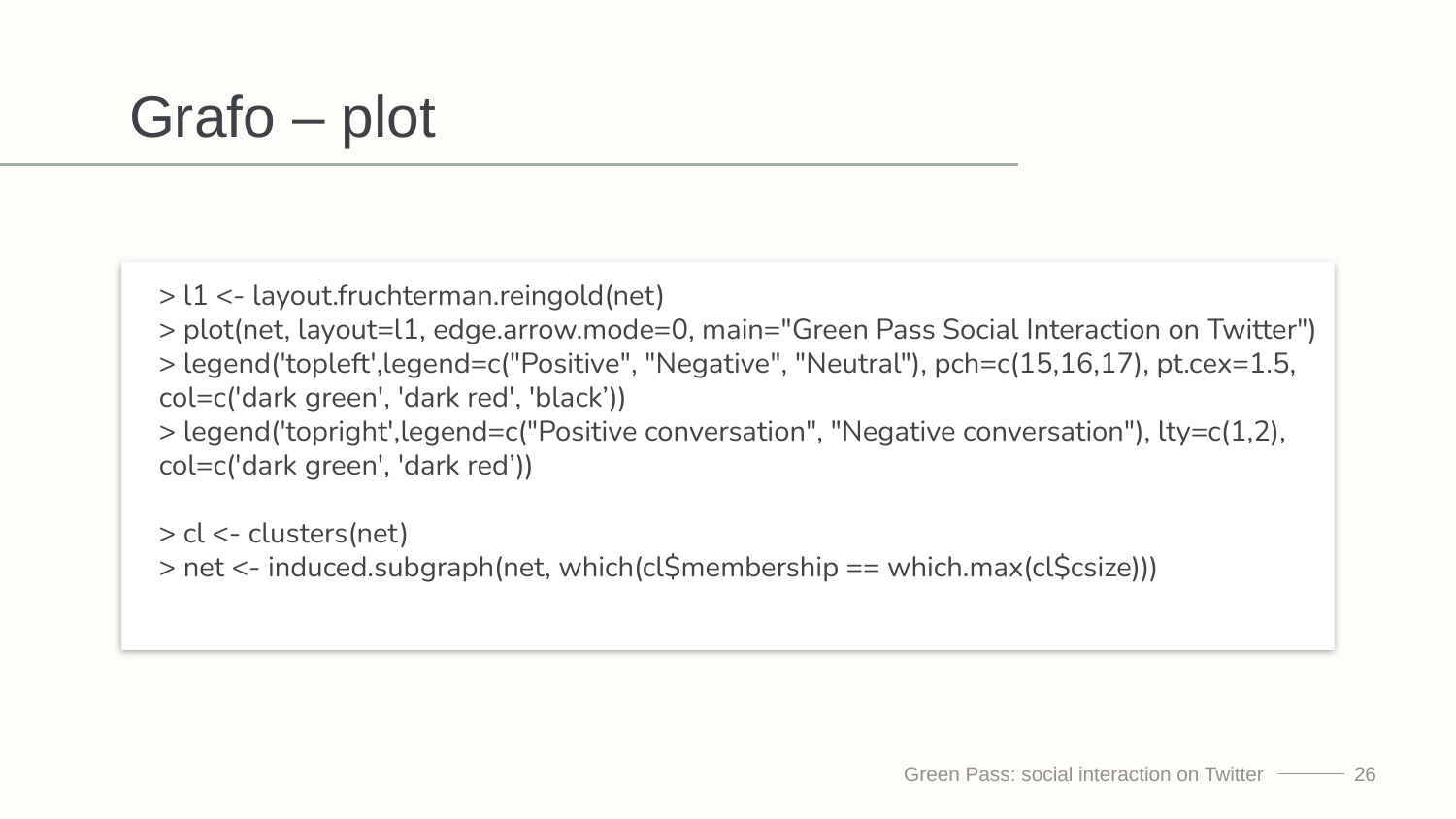

# Grafo – plot
> l1 <- layout.fruchterman.reingold(net)
> plot(net, layout=l1, edge.arrow.mode=0, main="Green Pass Social Interaction on Twitter")
> legend('topleft',legend=c("Positive", "Negative", "Neutral"), pch=c(15,16,17), pt.cex=1.5, col=c('dark green', 'dark red', 'black’))
> legend('topright',legend=c("Positive conversation", "Negative conversation"), lty=c(1,2), col=c('dark green', 'dark red’))

> cl <- clusters(net)
> net <- induced.subgraph(net, which(cl$membership == which.max(cl$csize)))

Green Pass: social interaction on Twitter